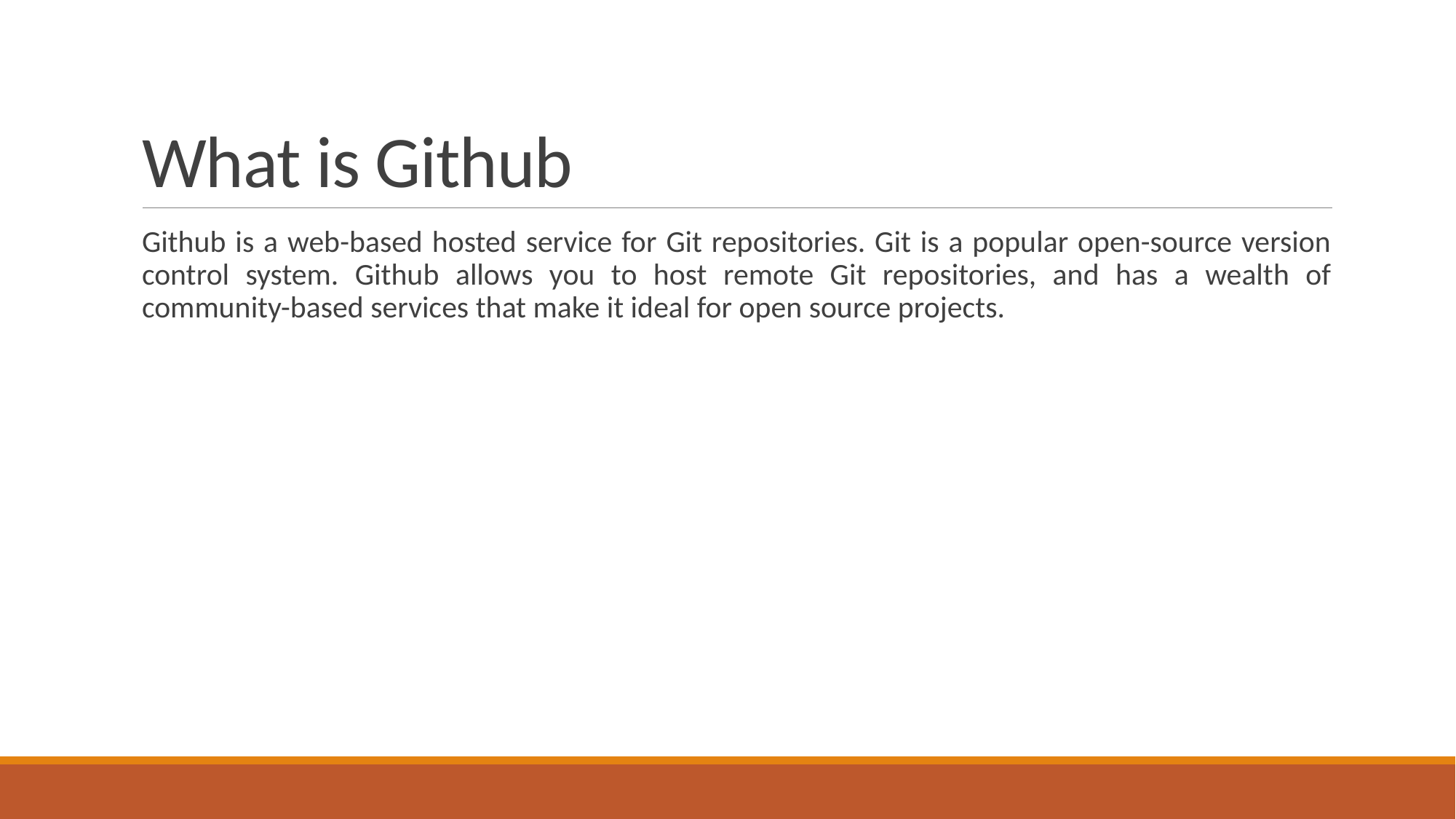

# What is Github
Github is a web-based hosted service for Git repositories. Git is a popular open-source version control system. Github allows you to host remote Git repositories, and has a wealth of community-based services that make it ideal for open source projects.